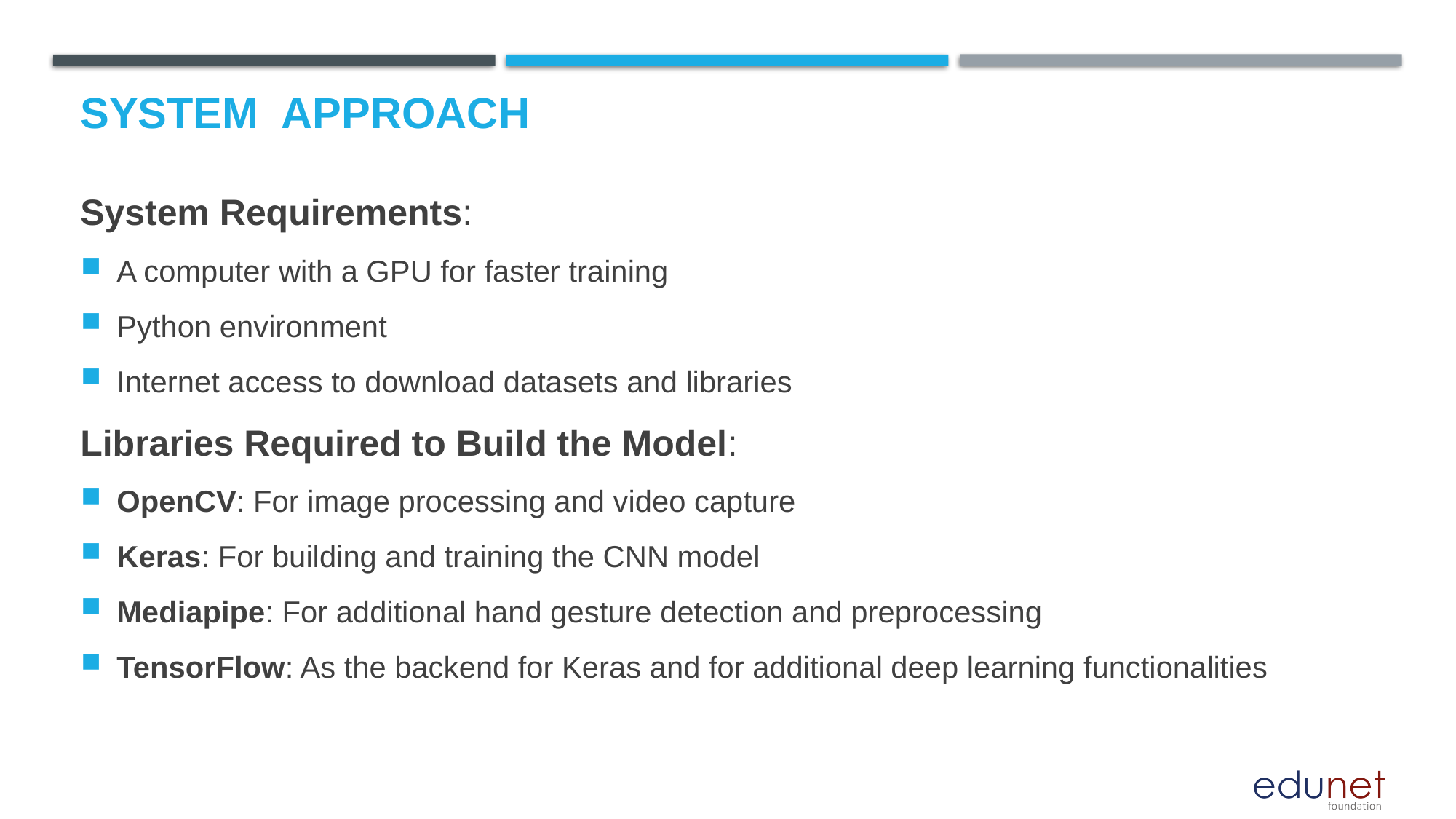

# System  Approach
System Requirements:
A computer with a GPU for faster training
Python environment
Internet access to download datasets and libraries
Libraries Required to Build the Model:
OpenCV: For image processing and video capture
Keras: For building and training the CNN model
Mediapipe: For additional hand gesture detection and preprocessing
TensorFlow: As the backend for Keras and for additional deep learning functionalities